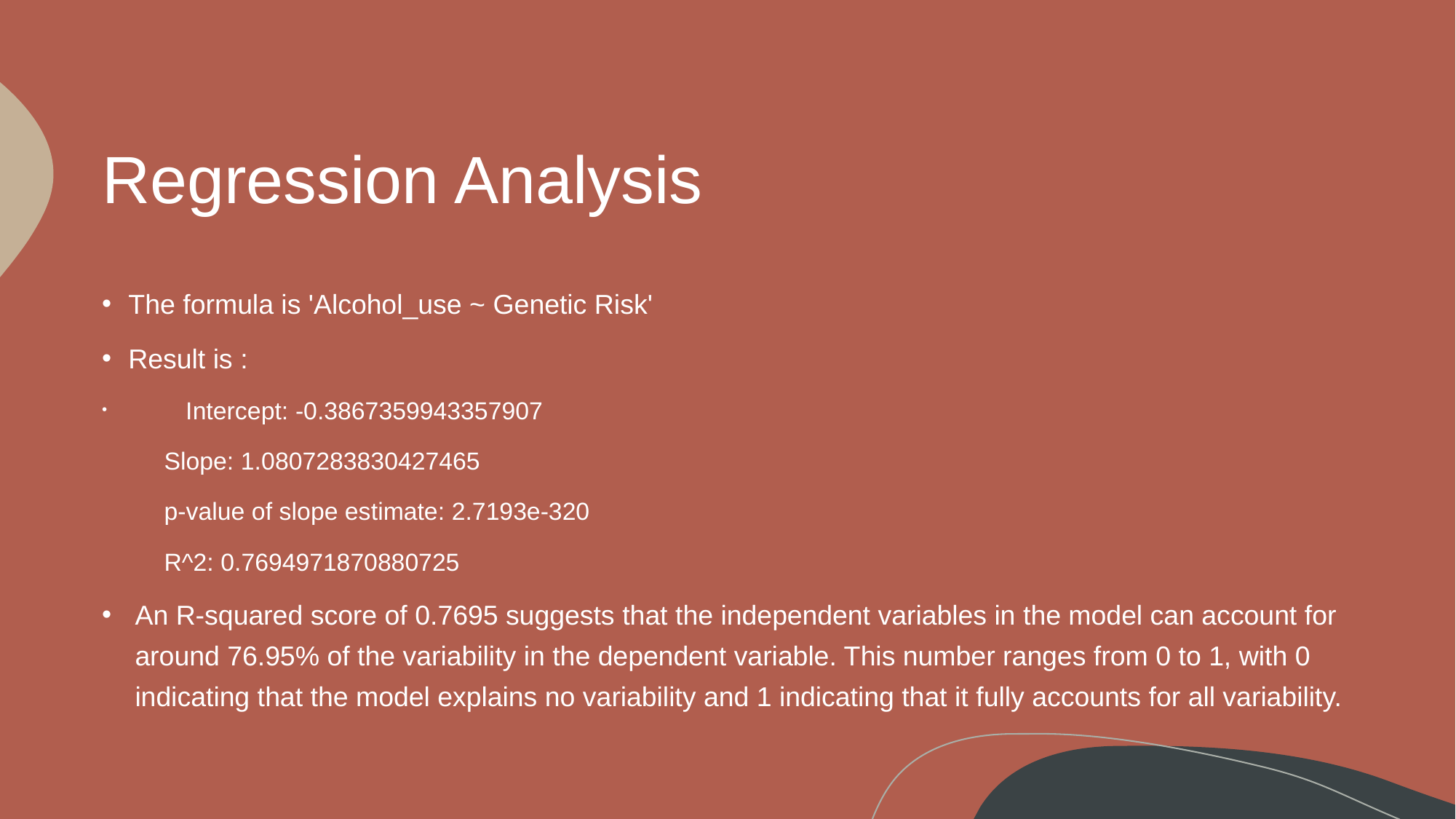

# Regression Analysis
The formula is 'Alcohol_use ~ Genetic Risk'
Result is :
       Intercept: -0.3867359943357907
         Slope: 1.0807283830427465
         p-value of slope estimate: 2.7193e-320
         R^2: 0.7694971870880725
An R-squared score of 0.7695 suggests that the independent variables in the model can account for around 76.95% of the variability in the dependent variable. This number ranges from 0 to 1, with 0 indicating that the model explains no variability and 1 indicating that it fully accounts for all variability.